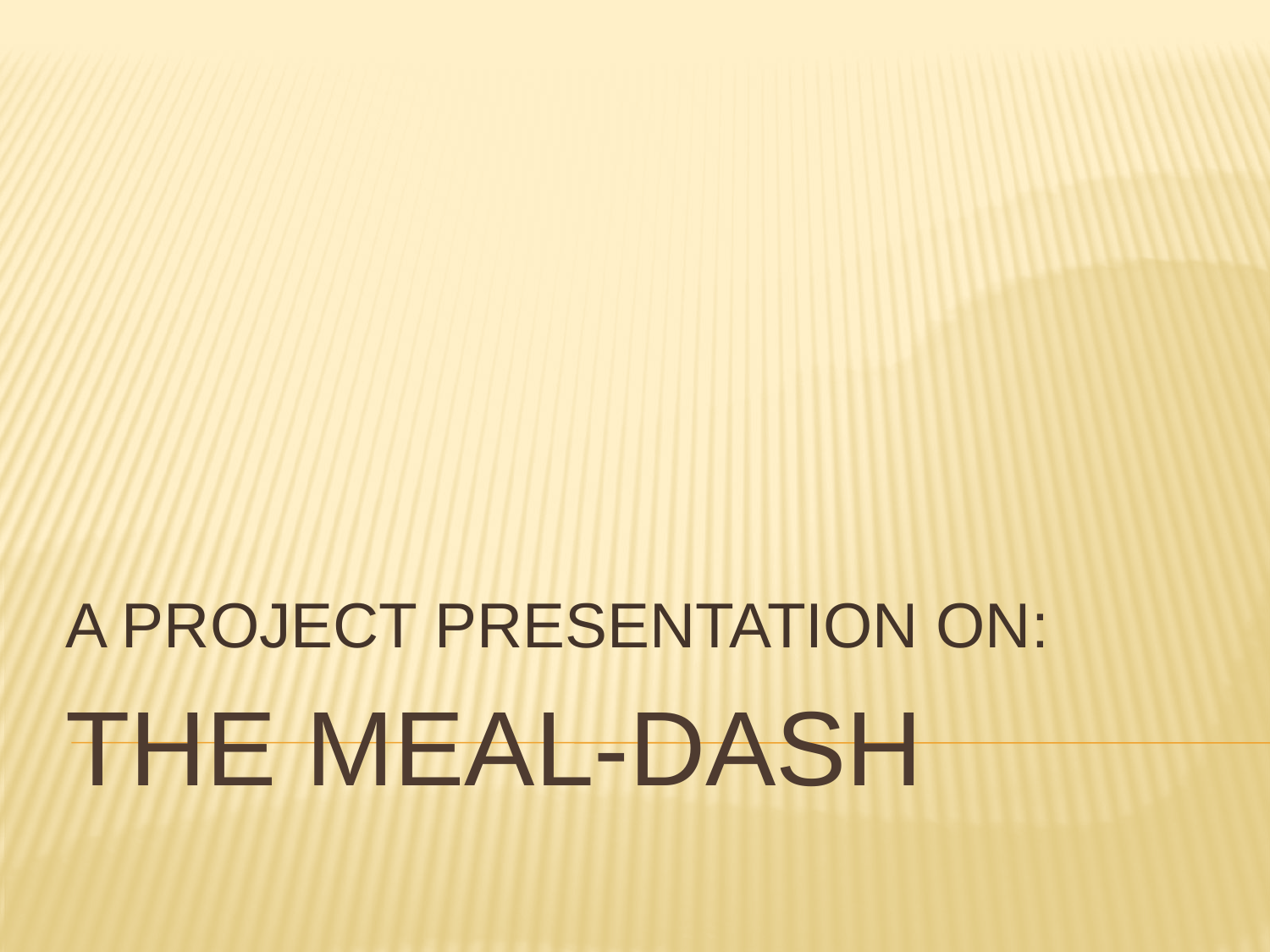

A PROJECT PRESENTATION ON:
# the meal-dash